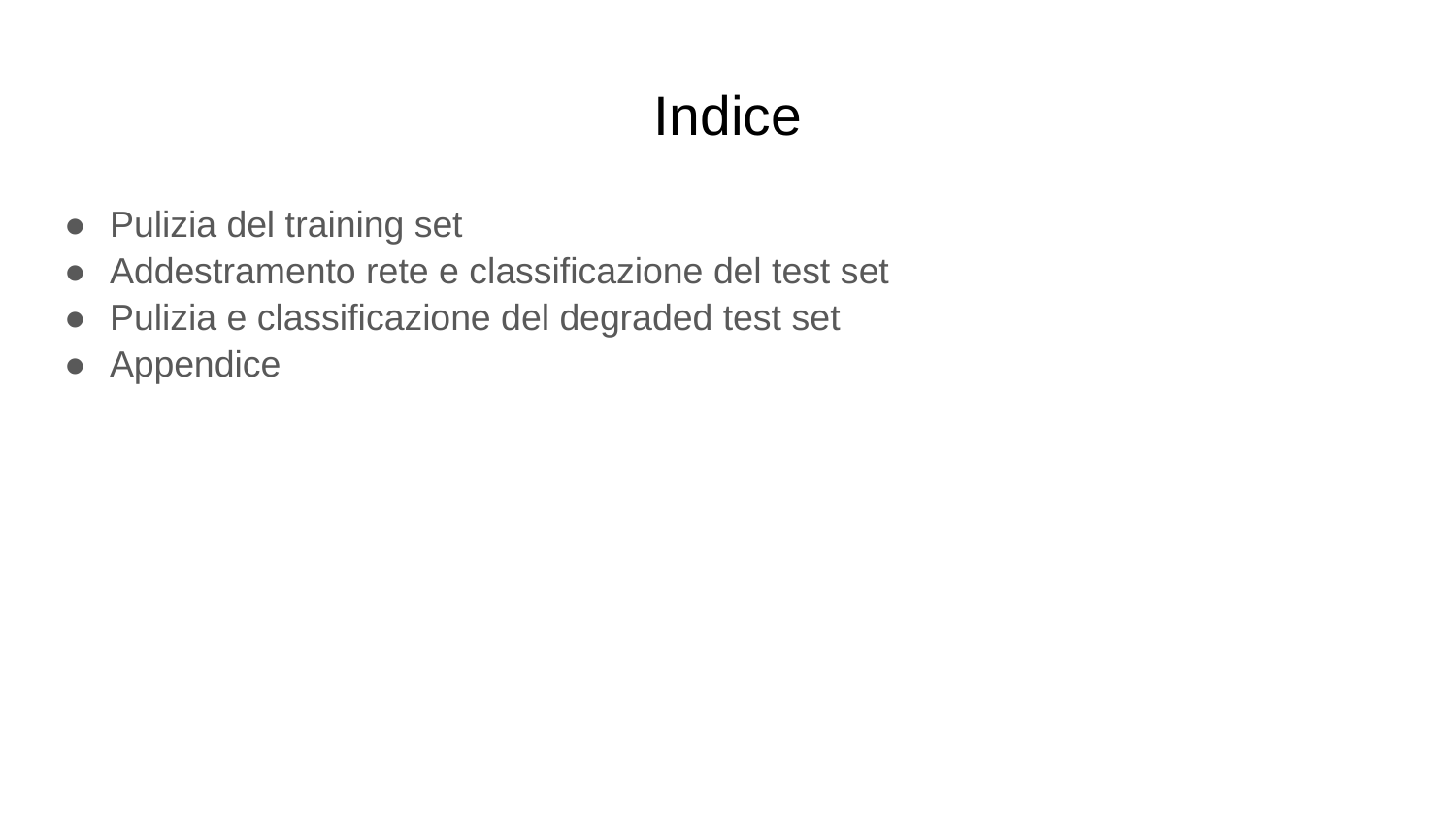

# Indice
Pulizia del training set
Addestramento rete e classificazione del test set
Pulizia e classificazione del degraded test set
Appendice